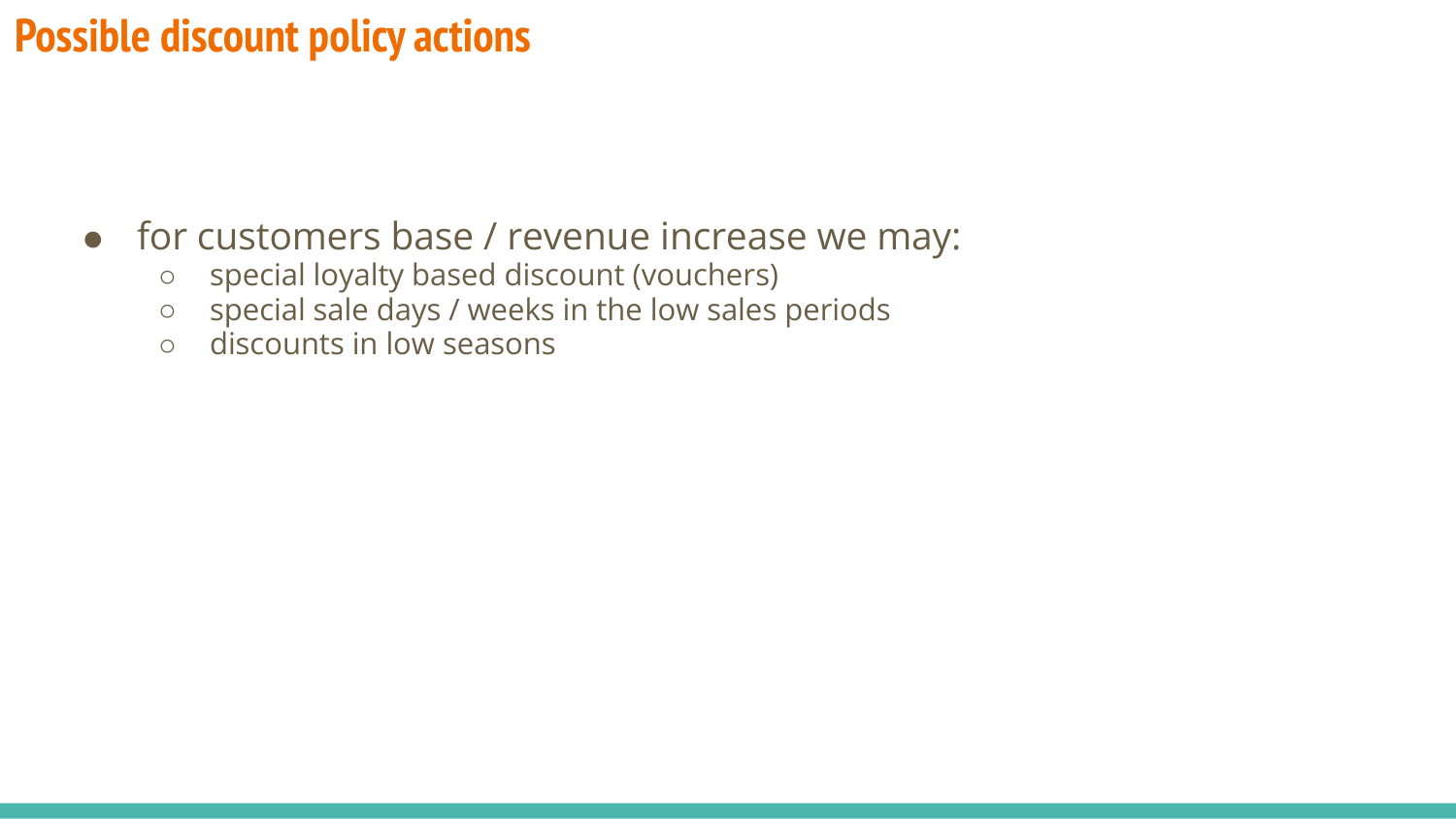

# Possible discount policy actions
for customers base / revenue increase we may:
special loyalty based discount (vouchers)
special sale days / weeks in the low sales periods
discounts in low seasons